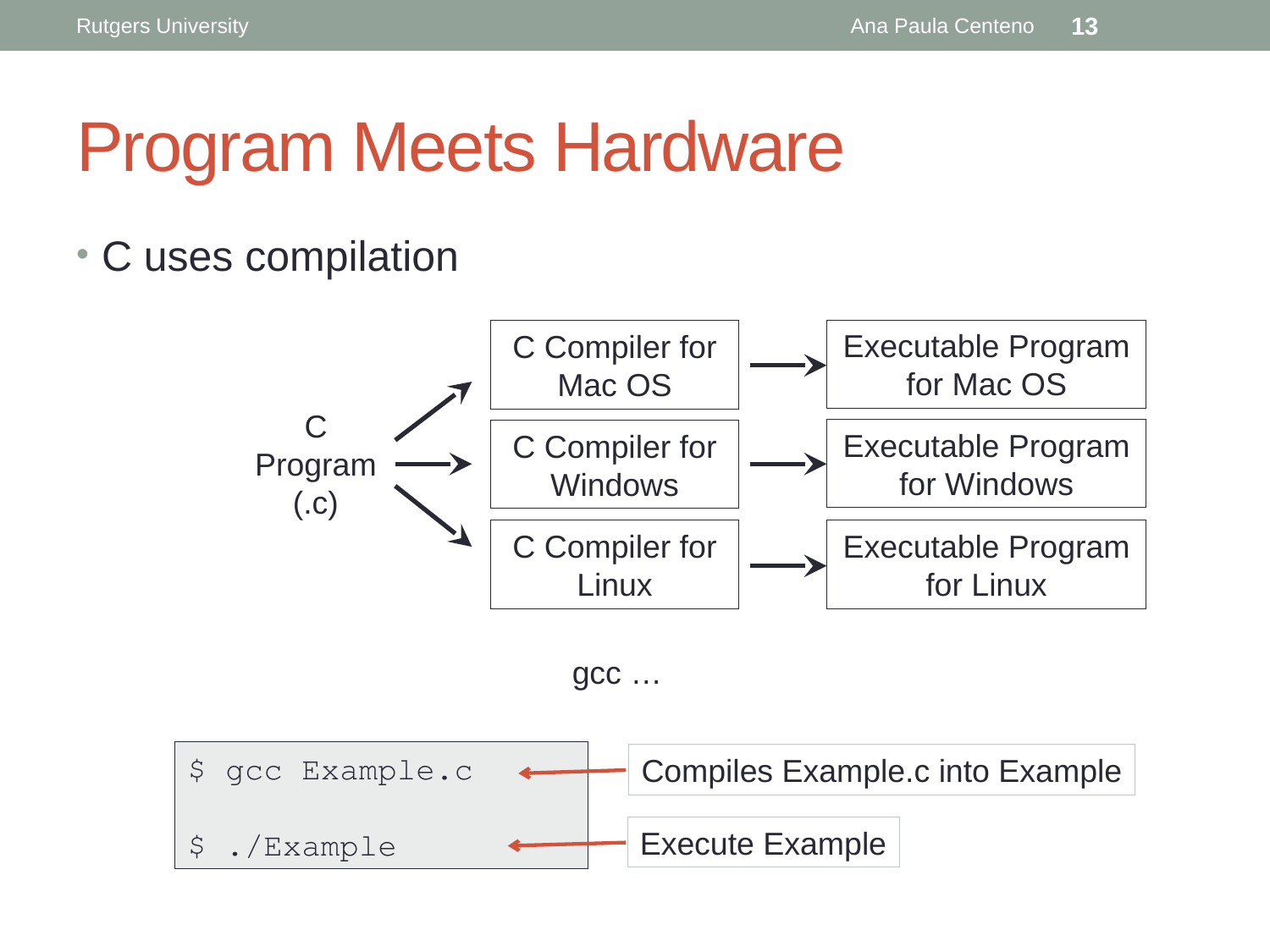

Rutgers University
Ana Paula Centeno
13
# Program Meets Hardware
C uses compilation
Executable Program for Mac OS
C Compiler for Mac OS
C Program
(.c)
Executable Program for Windows
C Compiler for Windows
C Compiler for Linux
Executable Program for Linux
gcc …
$ gcc Example.c

$ ./Example
Compiles Example.c into Example
Execute Example